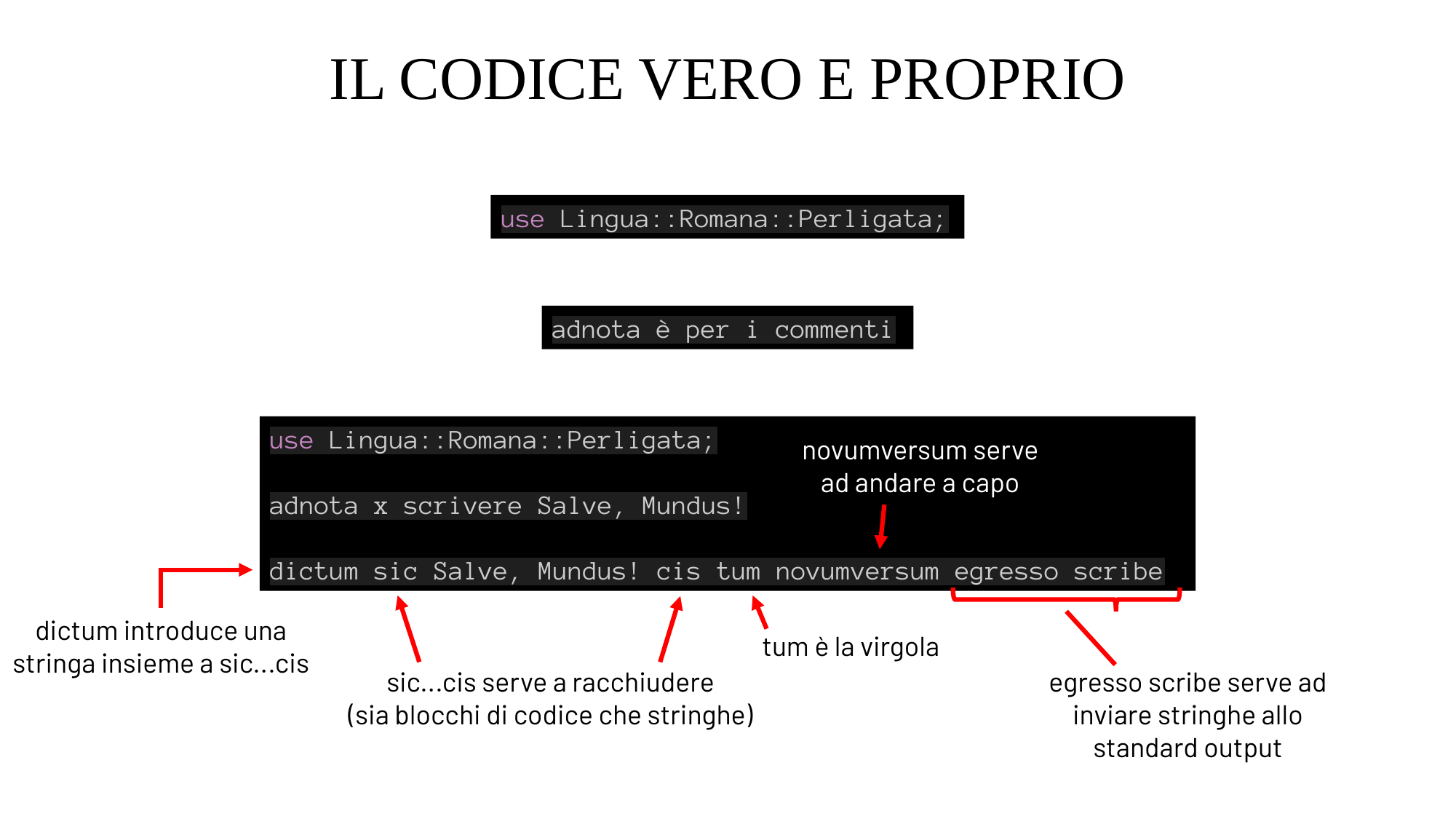

IL CODICE VERO E PROPRIO
use Lingua::Romana::Perligata;
adnota è per i commenti
use Lingua::Romana::Perligata;

adnota x scrivere Salve, Mundus!

dictum sic Salve, Mundus! cis tum novumversum egresso scribe
novumversum serve ad andare a capo

dictum introduce una stringa insieme a sic...cis
tum è la virgola
sic...cis serve a racchiudere
(sia blocchi di codice che stringhe)
egresso scribe serve ad inviare stringhe allo standard output